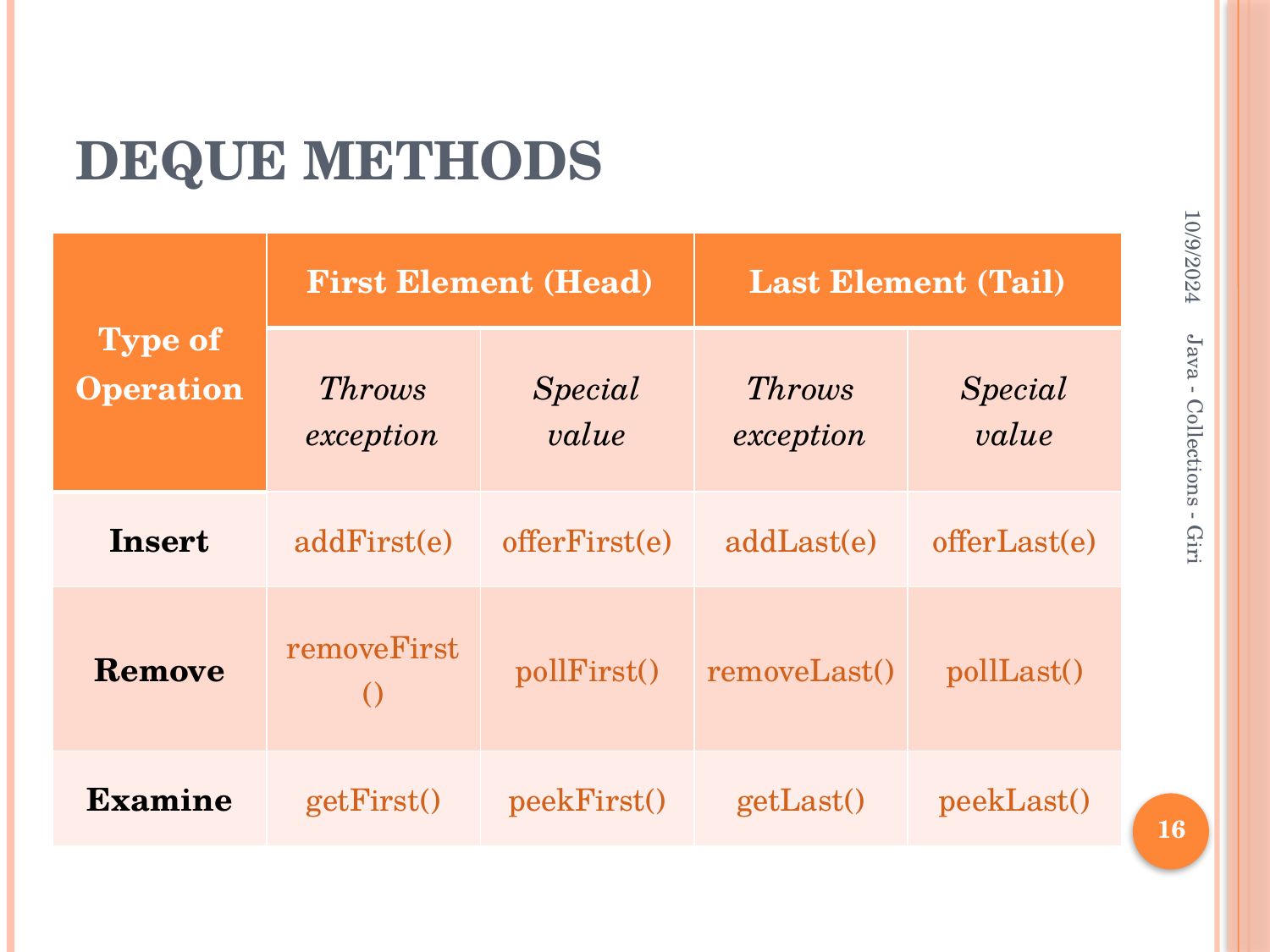

# Deque Methods
10/9/2024
| Type of Operation | First Element (Head) |  | Last Element (Tail) |  |
| --- | --- | --- | --- | --- |
|  | Throws exception | Special value | Throws exception | Special value |
| Insert | addFirst(e) | offerFirst(e) | addLast(e) | offerLast(e) |
| Remove | removeFirst() | pollFirst() | removeLast() | pollLast() |
| Examine | getFirst() | peekFirst() | getLast() | peekLast() |
Java - Collections - Giri
16